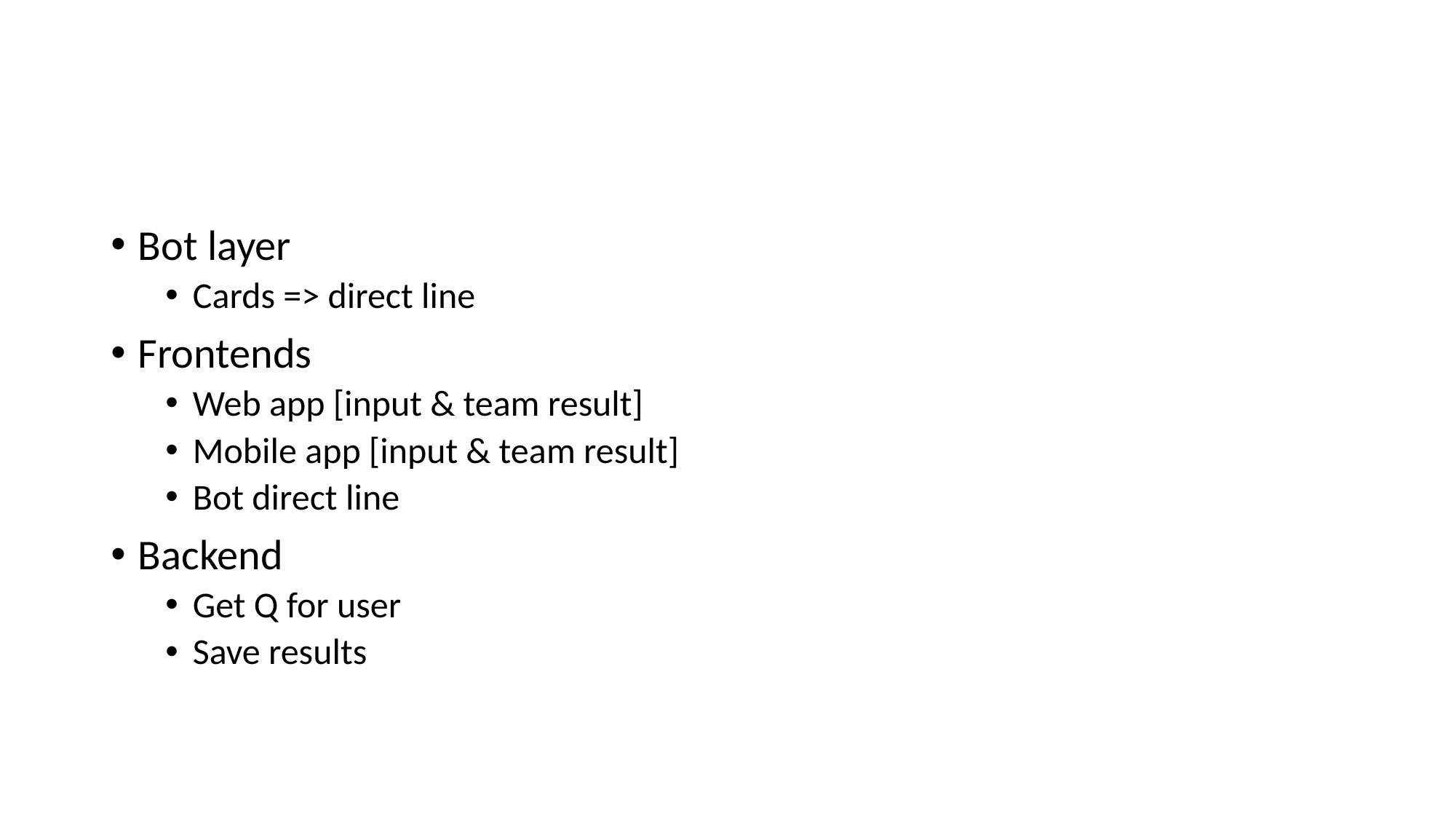

#
Bot layer
Cards => direct line
Frontends
Web app [input & team result]
Mobile app [input & team result]
Bot direct line
Backend
Get Q for user
Save results